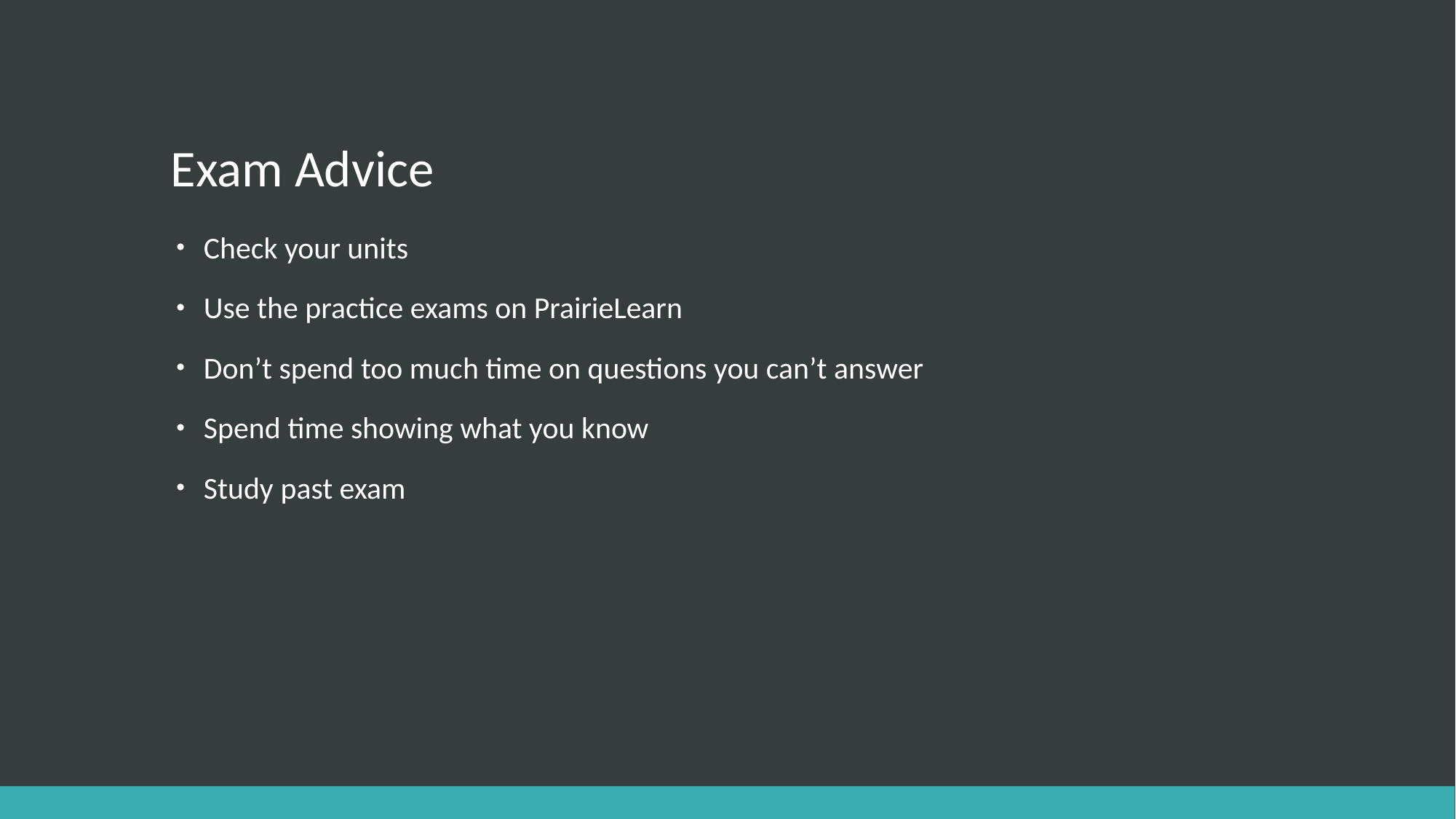

# Exam Advice
Check your units
Use the practice exams on PrairieLearn
Don’t spend too much time on questions you can’t answer
Spend time showing what you know
Study past exam